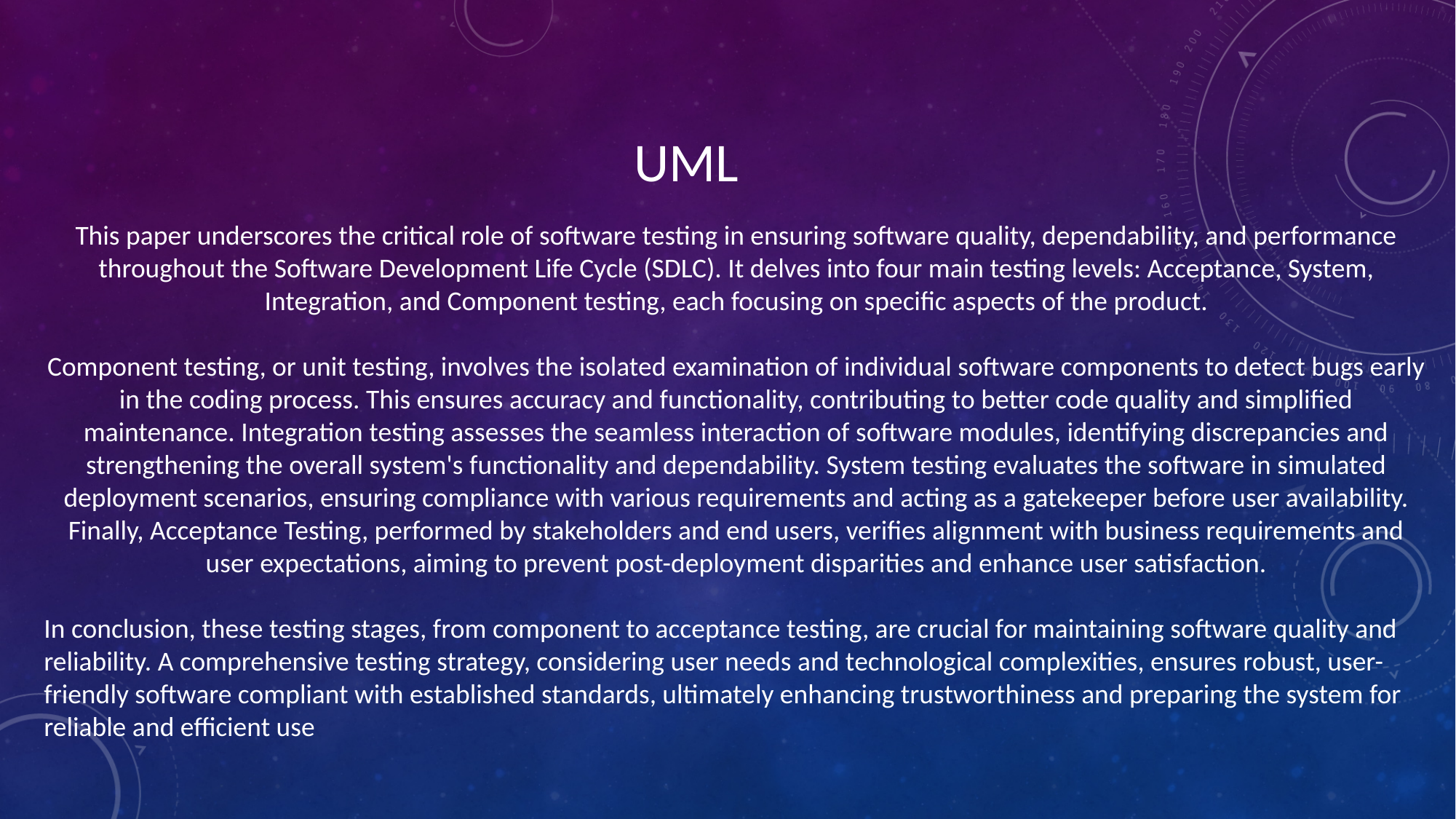

# UML
This paper underscores the critical role of software testing in ensuring software quality, dependability, and performance throughout the Software Development Life Cycle (SDLC). It delves into four main testing levels: Acceptance, System, Integration, and Component testing, each focusing on specific aspects of the product.

Component testing, or unit testing, involves the isolated examination of individual software components to detect bugs early in the coding process. This ensures accuracy and functionality, contributing to better code quality and simplified maintenance. Integration testing assesses the seamless interaction of software modules, identifying discrepancies and strengthening the overall system's functionality and dependability. System testing evaluates the software in simulated deployment scenarios, ensuring compliance with various requirements and acting as a gatekeeper before user availability. Finally, Acceptance Testing, performed by stakeholders and end users, verifies alignment with business requirements and user expectations, aiming to prevent post-deployment disparities and enhance user satisfaction.

In conclusion, these testing stages, from component to acceptance testing, are crucial for maintaining software quality and reliability. A comprehensive testing strategy, considering user needs and technological complexities, ensures robust, user-friendly software compliant with established standards, ultimately enhancing trustworthiness and preparing the system for reliable and efficient use